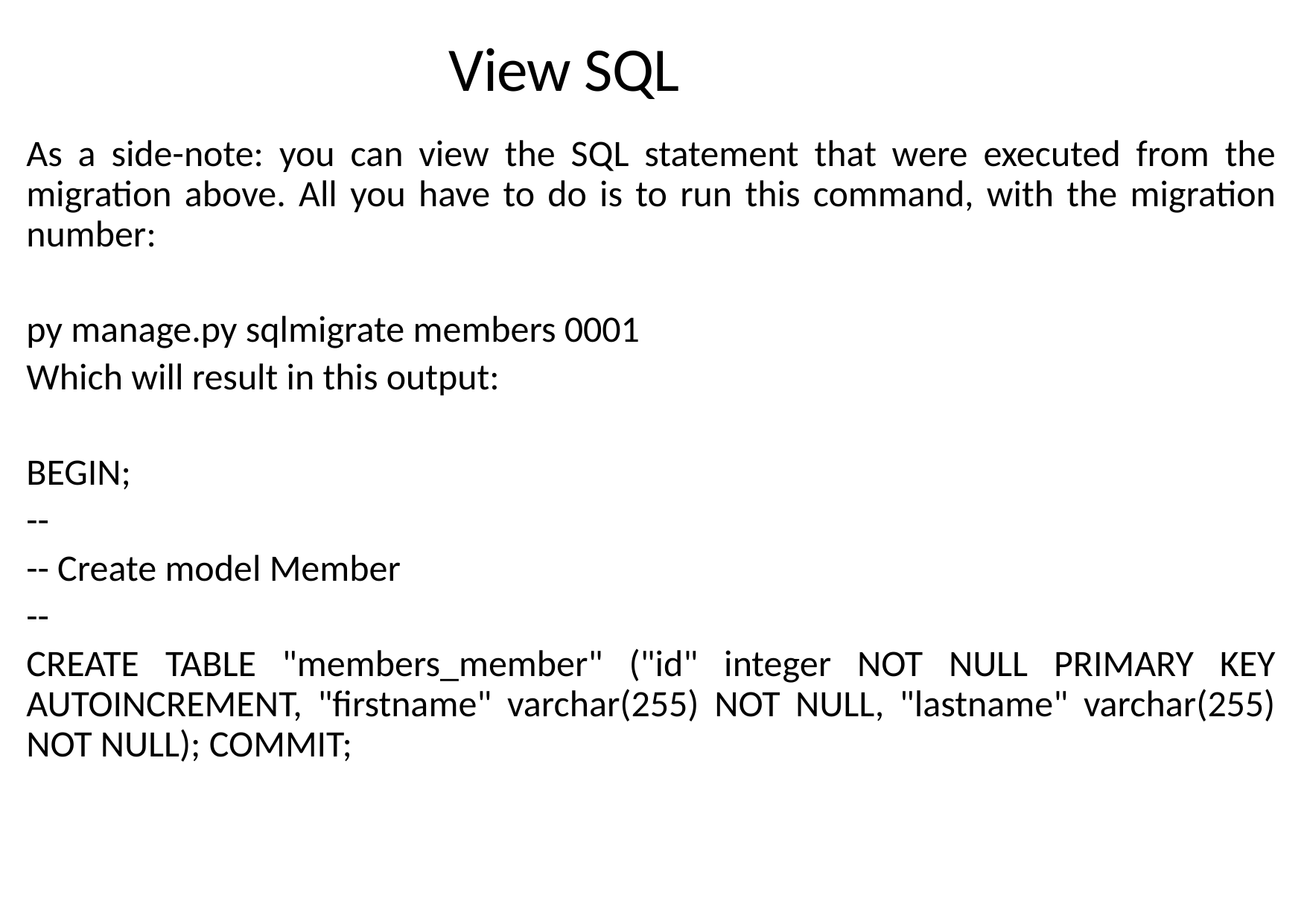

# View SQL
As a side-note: you can view the SQL statement that were executed from the migration above. All you have to do is to run this command, with the migration number:

py manage.py sqlmigrate members 0001
Which will result in this output:

BEGIN;
--
-- Create model Member
--
CREATE TABLE "members_member" ("id" integer NOT NULL PRIMARY KEY AUTOINCREMENT, "firstname" varchar(255) NOT NULL, "lastname" varchar(255) NOT NULL); COMMIT;